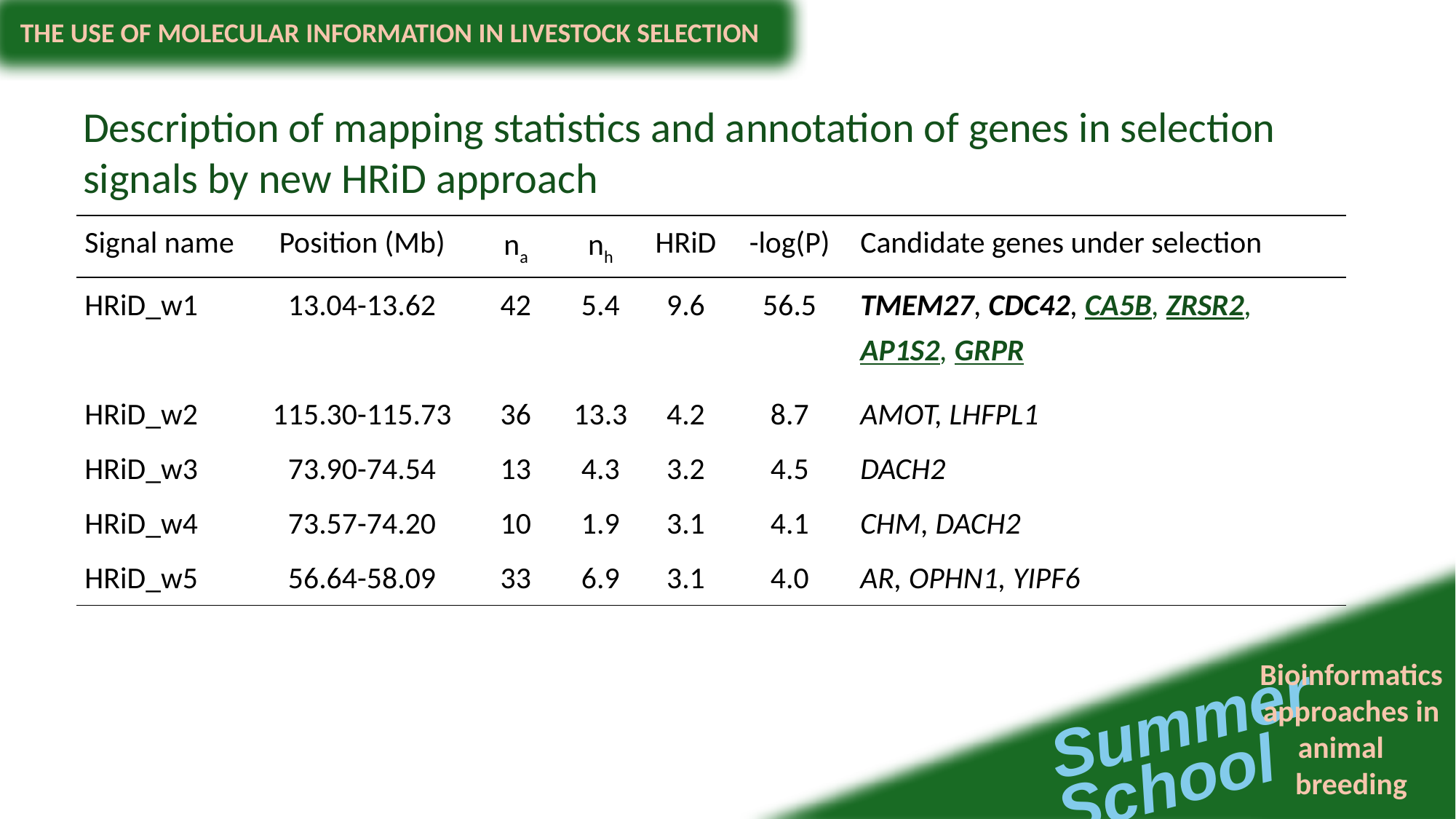

Description of mapping statistics and annotation of genes in selection signals by new HRiD approach
| Signal name | Position (Mb) | na | nh | HRiD | -log(P) | Candidate genes under selection |
| --- | --- | --- | --- | --- | --- | --- |
| HRiD\_w1 | 13.04-13.62 | 42 | 5.4 | 9.6 | 56.5 | TMEM27, CDC42, CA5B, ZRSR2, AP1S2, GRPR |
| HRiD\_w2 | 115.30-115.73 | 36 | 13.3 | 4.2 | 8.7 | AMOT, LHFPL1 |
| HRiD\_w3 | 73.90-74.54 | 13 | 4.3 | 3.2 | 4.5 | DACH2 |
| HRiD\_w4 | 73.57-74.20 | 10 | 1.9 | 3.1 | 4.1 | CHM, DACH2 |
| HRiD\_w5 | 56.64-58.09 | 33 | 6.9 | 3.1 | 4.0 | AR, OPHN1, YIPF6 |